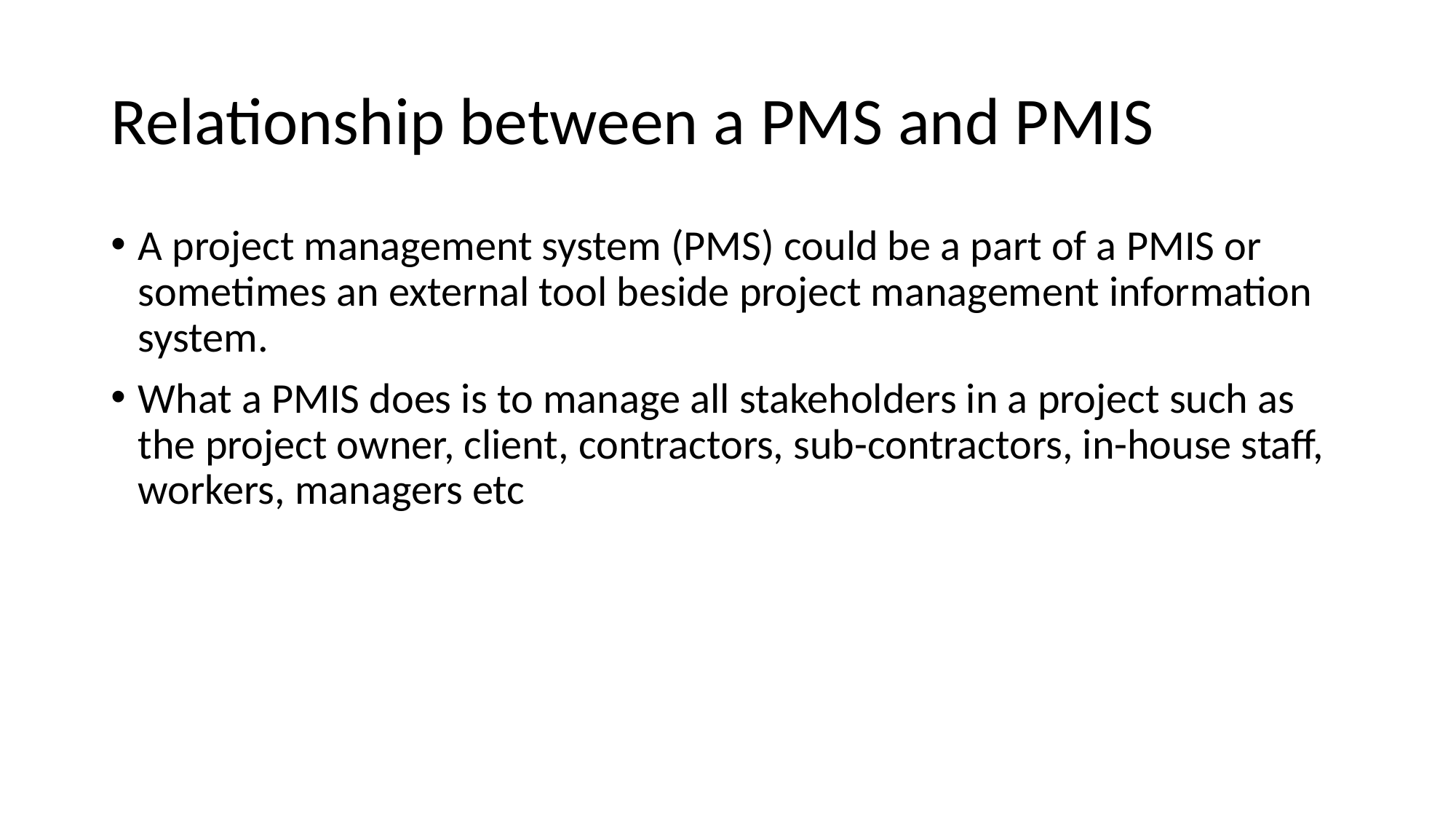

# Relationship between a PMS and PMIS
A project management system (PMS) could be a part of a PMIS or sometimes an external tool beside project management information system.
What a PMIS does is to manage all stakeholders in a project such as the project owner, client, contractors, sub-contractors, in-house staff, workers, managers etc